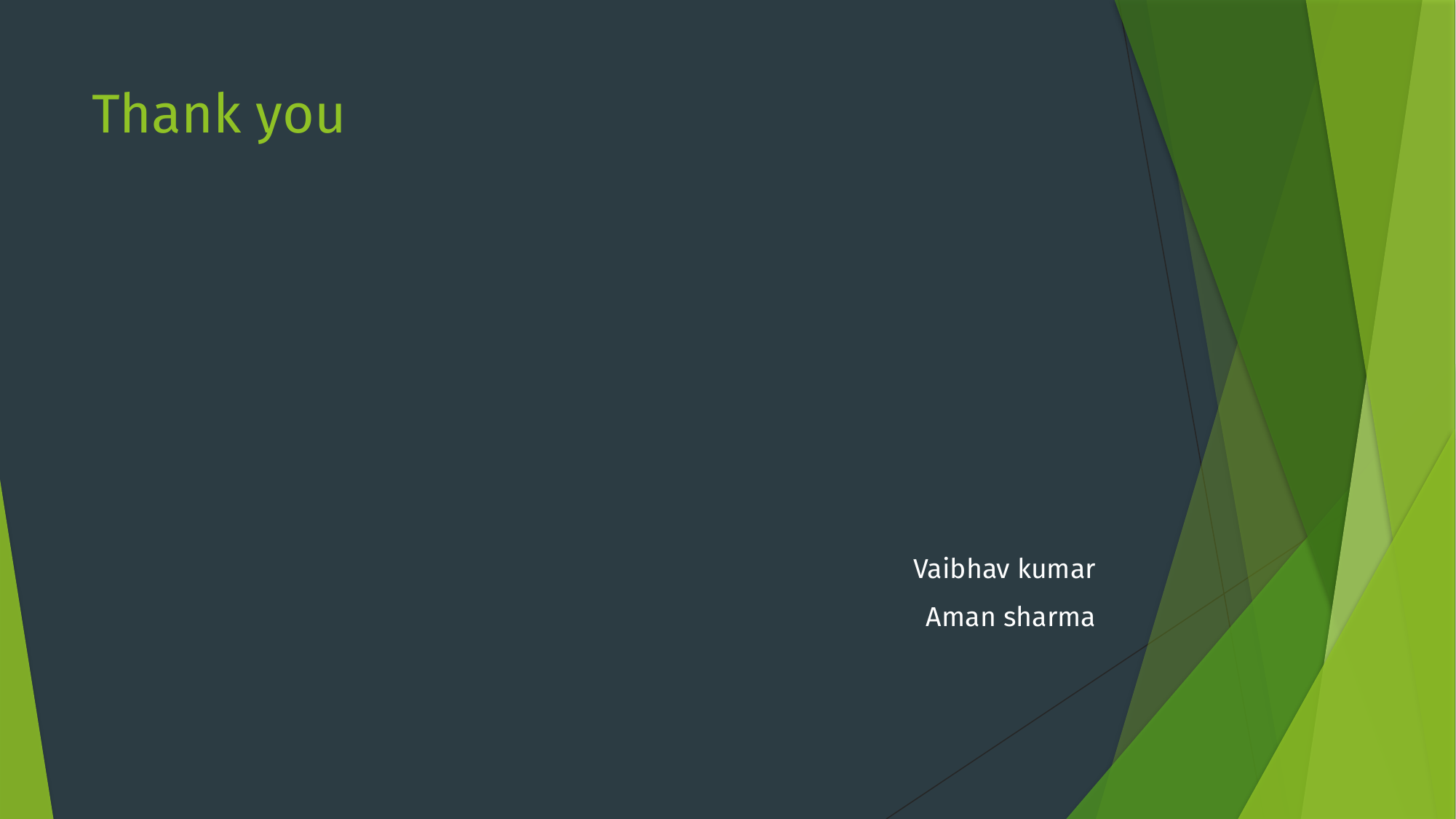

# Thank you

Vaibhav kumar
Aman sharma